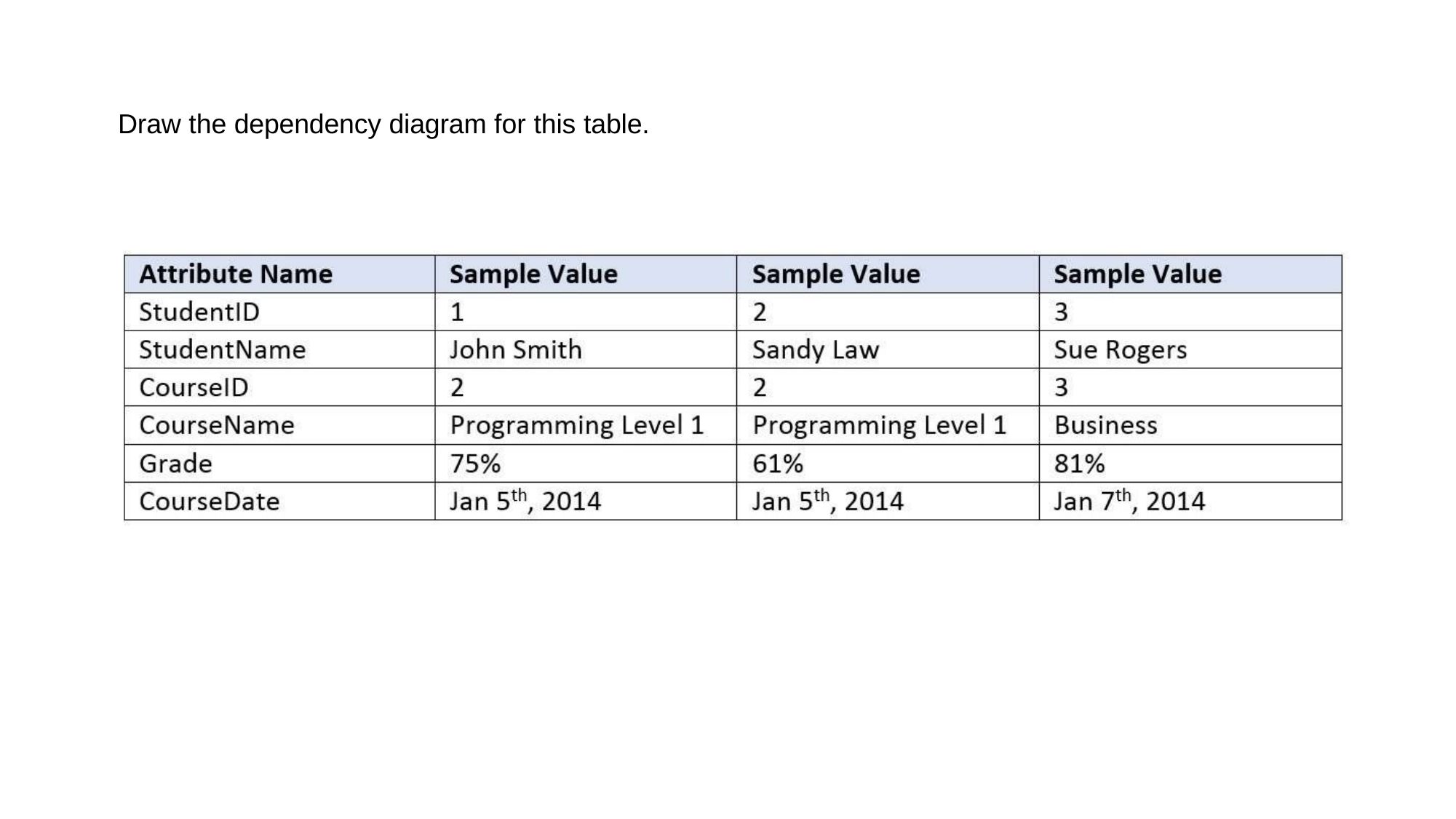

Draw the dependency diagram for this table.